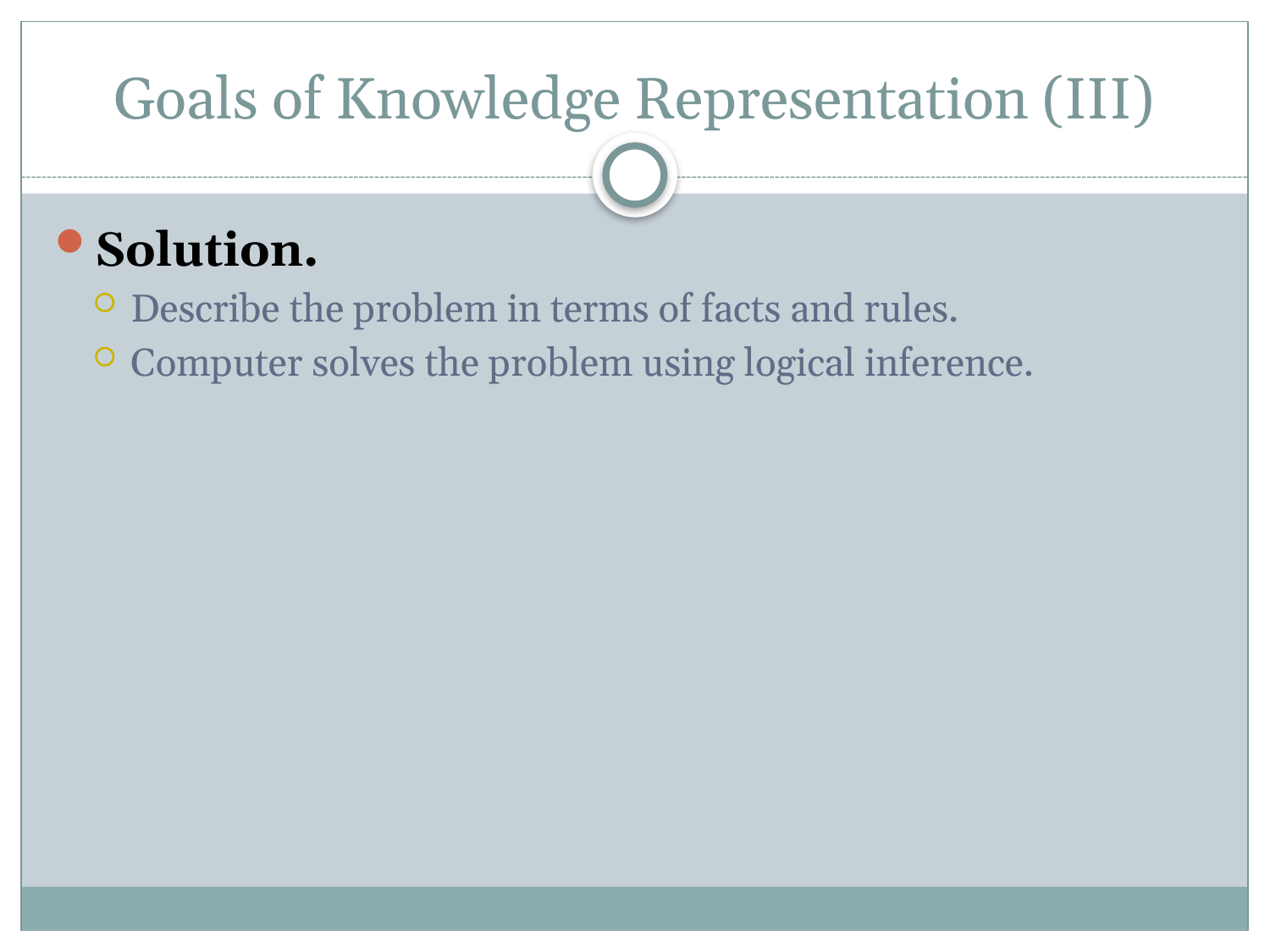

# Goals of Knowledge Representation (III)
Solution.
Describe the problem in terms of facts and rules.
Computer solves the problem using logical inference.